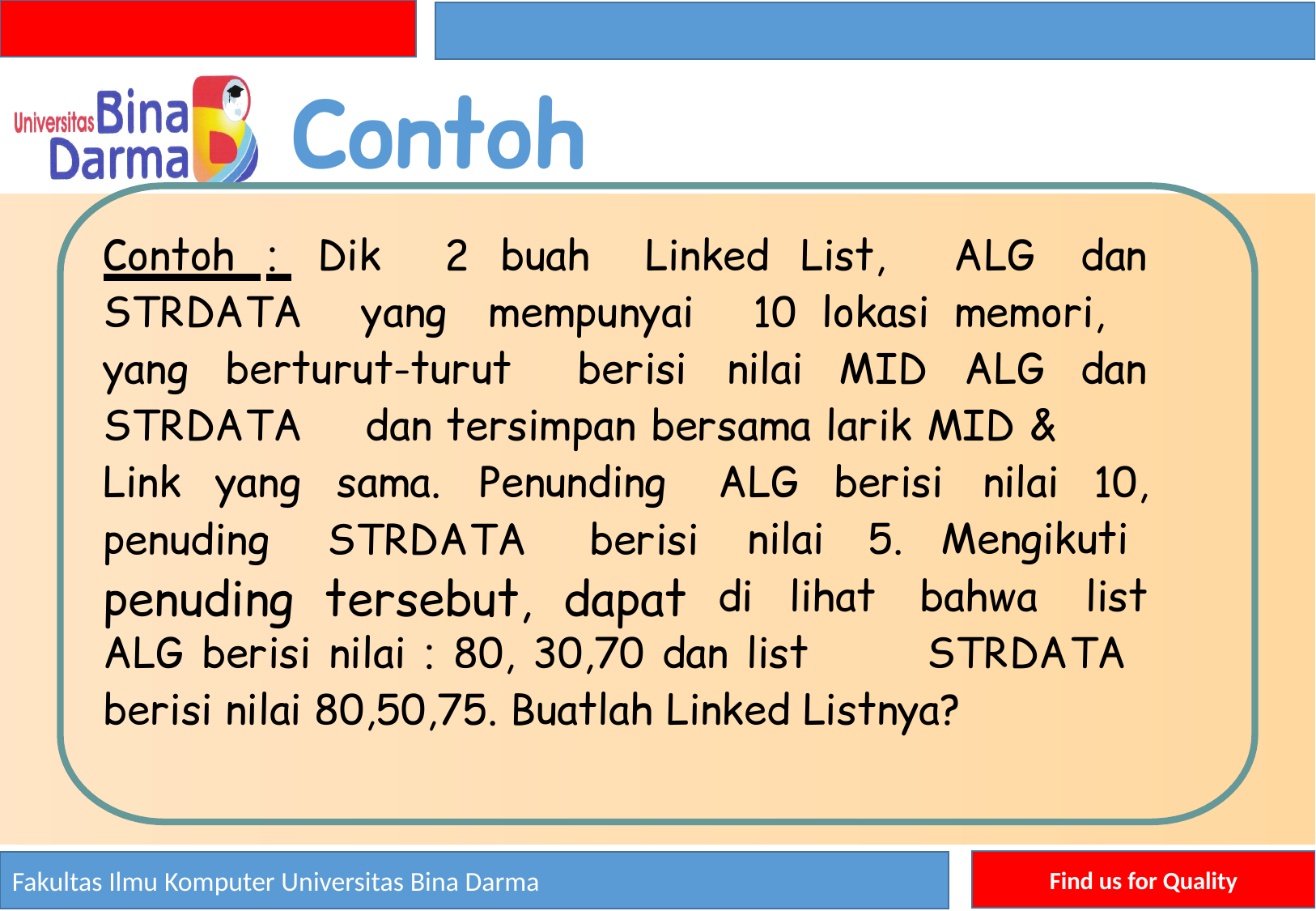

Contoh

Contoh  :  Dik
2  buah
Linked  List,
ALG
dan

STRDATA
yang
mempunyai
10  lokasi  memori,
yang
berturut-turut
berisi
nilai
MID
ALG
dan
STRDATA
dan tersimpan bersama larik MID &
Link
yang
sama.
Penunding
ALG
berisi
nilai
10,
penuding
penuding
STRDATA
tersebut,
berisi
dapat
nilai
5.
Mengikuti
di
lihat
bahwa
list
ALG berisi nilai : 80, 30,70 dan list
STRDATA
berisi nilai 80,50,75. Buatlah Linked Listnya?